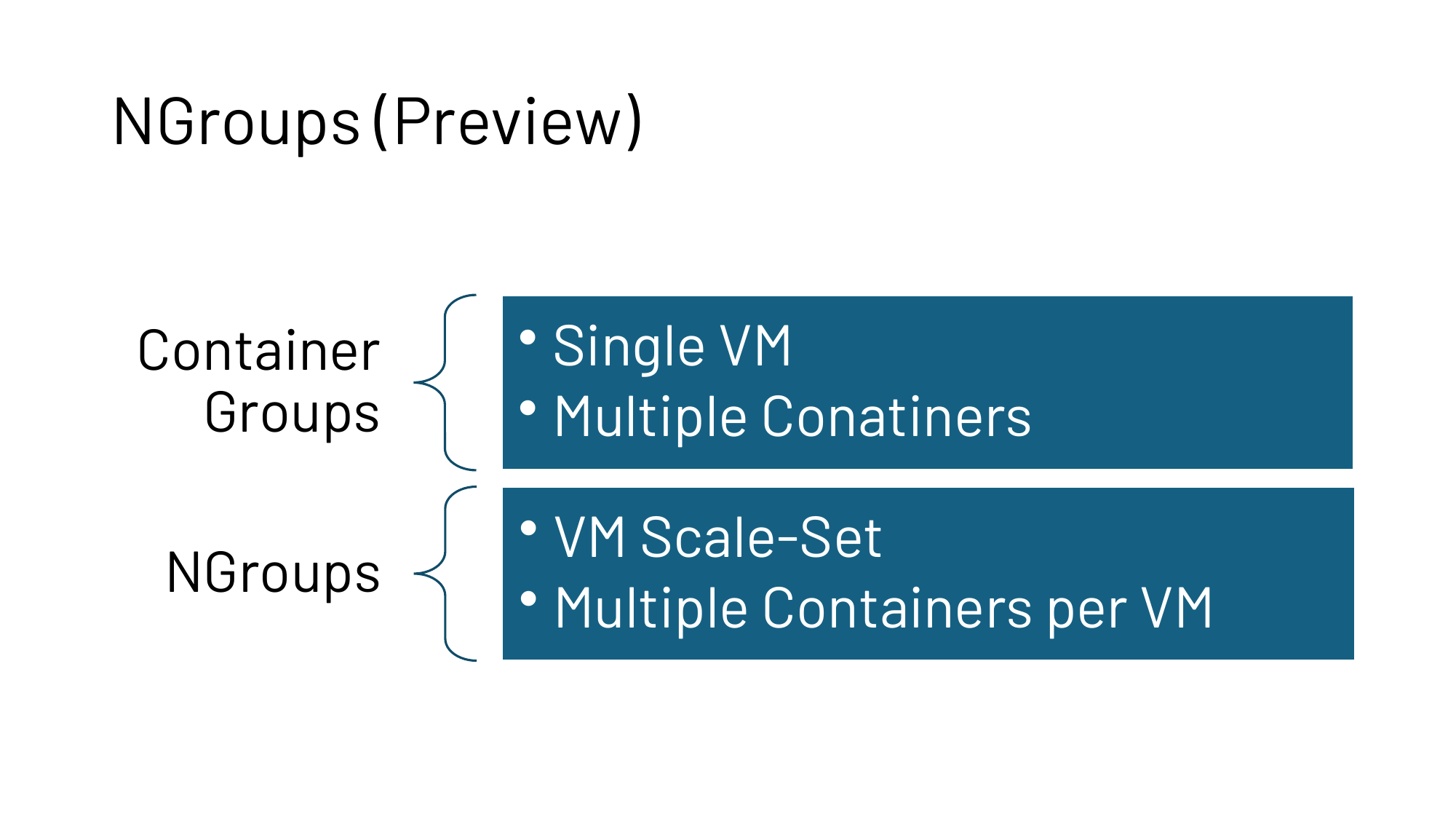

# NGroups (Preview)
Container Groups
Single VM
Multiple Conatiners
NGroups
VM Scale-Set
Multiple Containers per VM